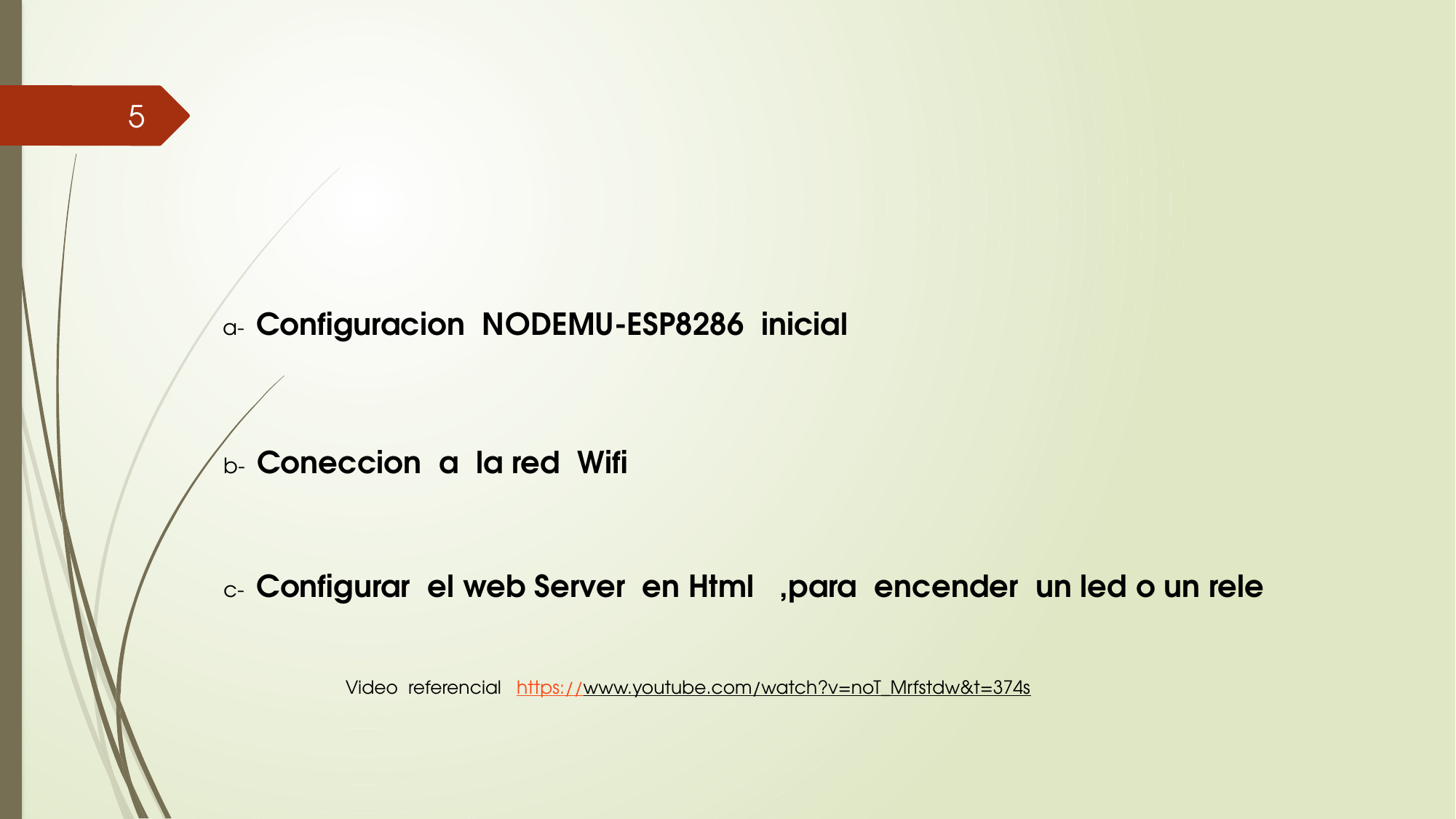

5
 a-  Configuracion  NODEMU-ESP8286  inicial

 b-  Coneccion  a  la red  Wifi

 c-  Configurar  el web Server  en Html   ,para  encender  un led o un rele

                         Video  referencial   https://www.youtube.com/watch?v=noT_Mrfstdw&t=374s